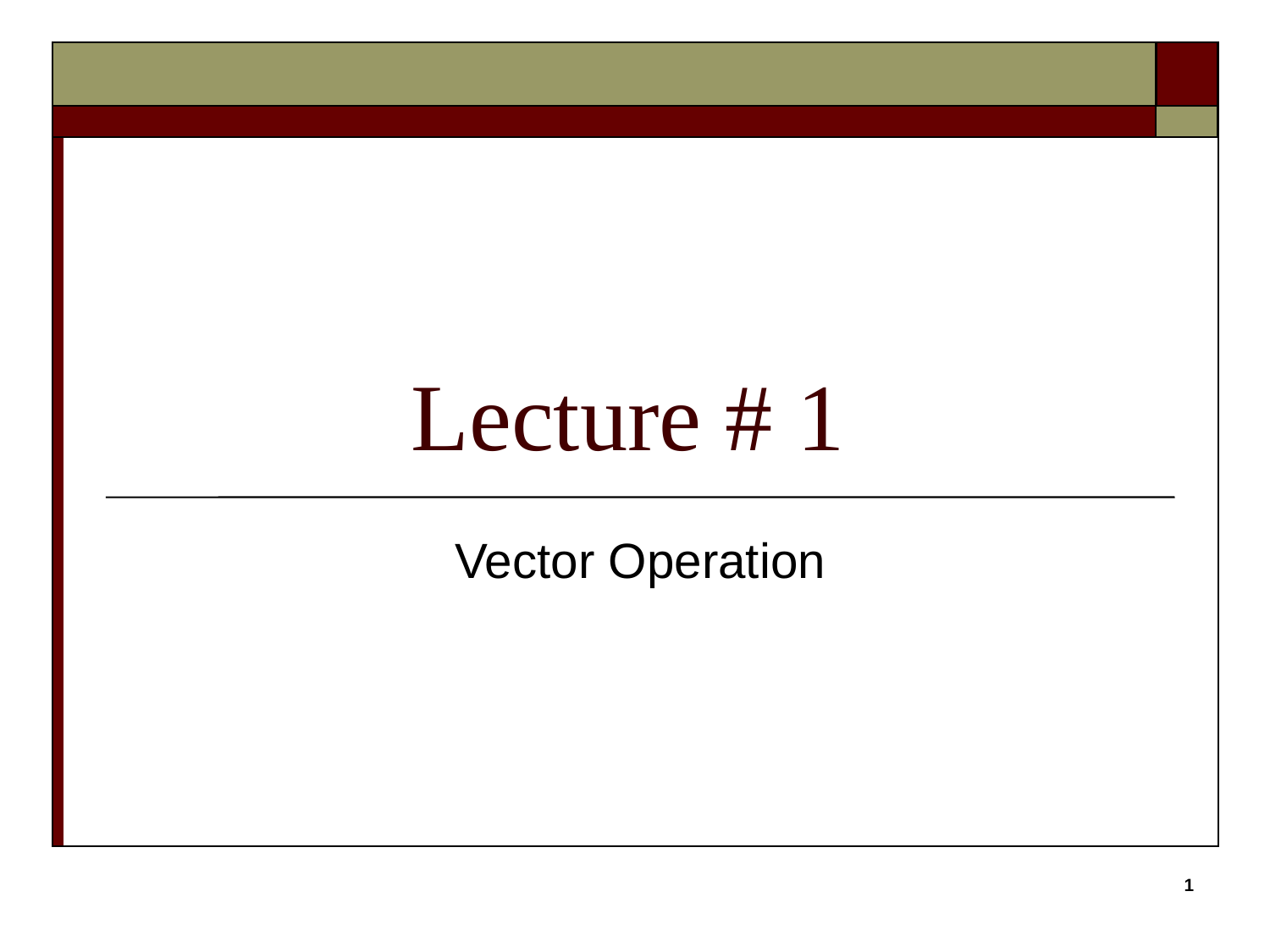

# Lecture # 1
Vector Operation

1